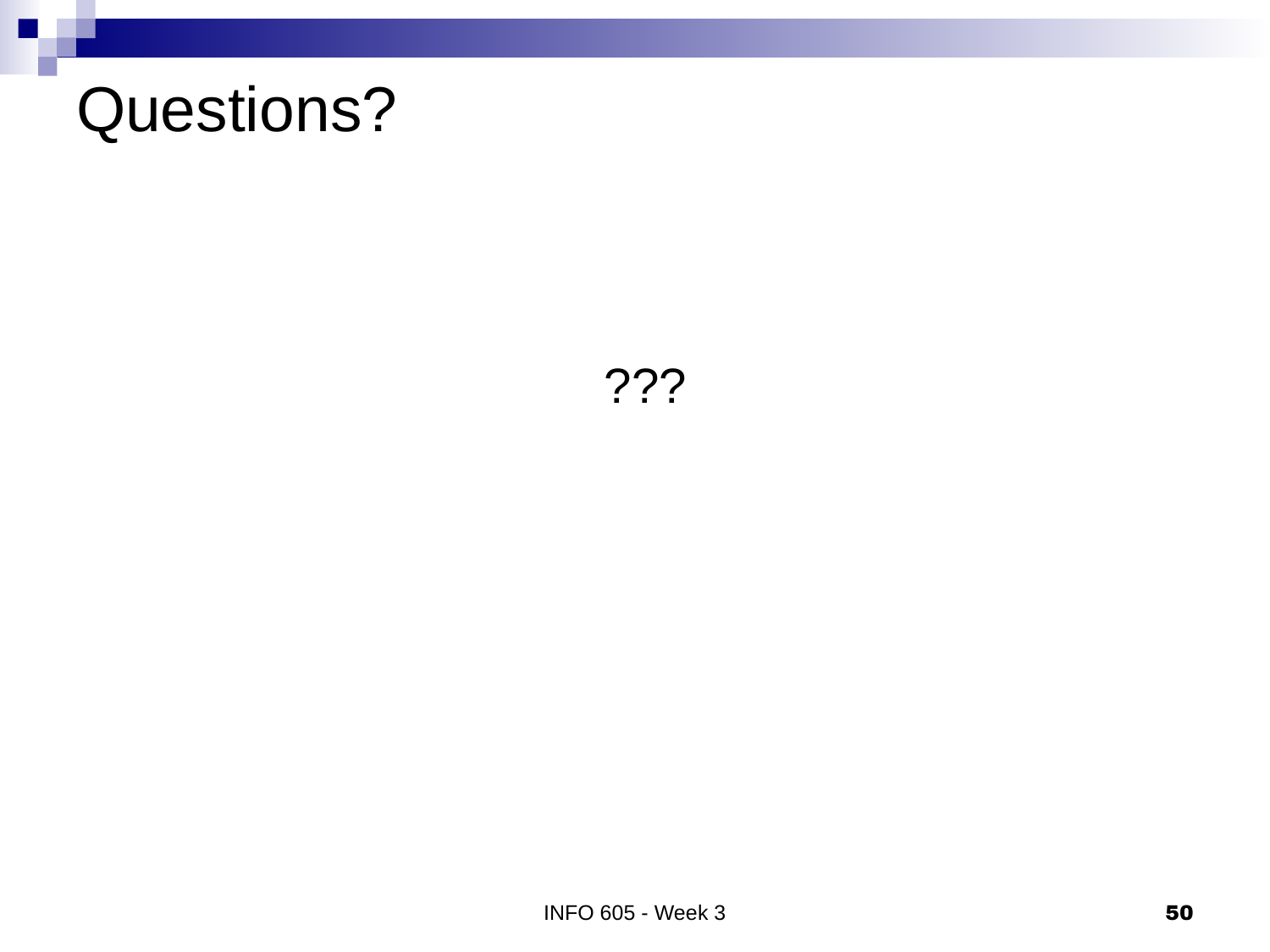

# Questions?

???
INFO 605 - Week 3
50